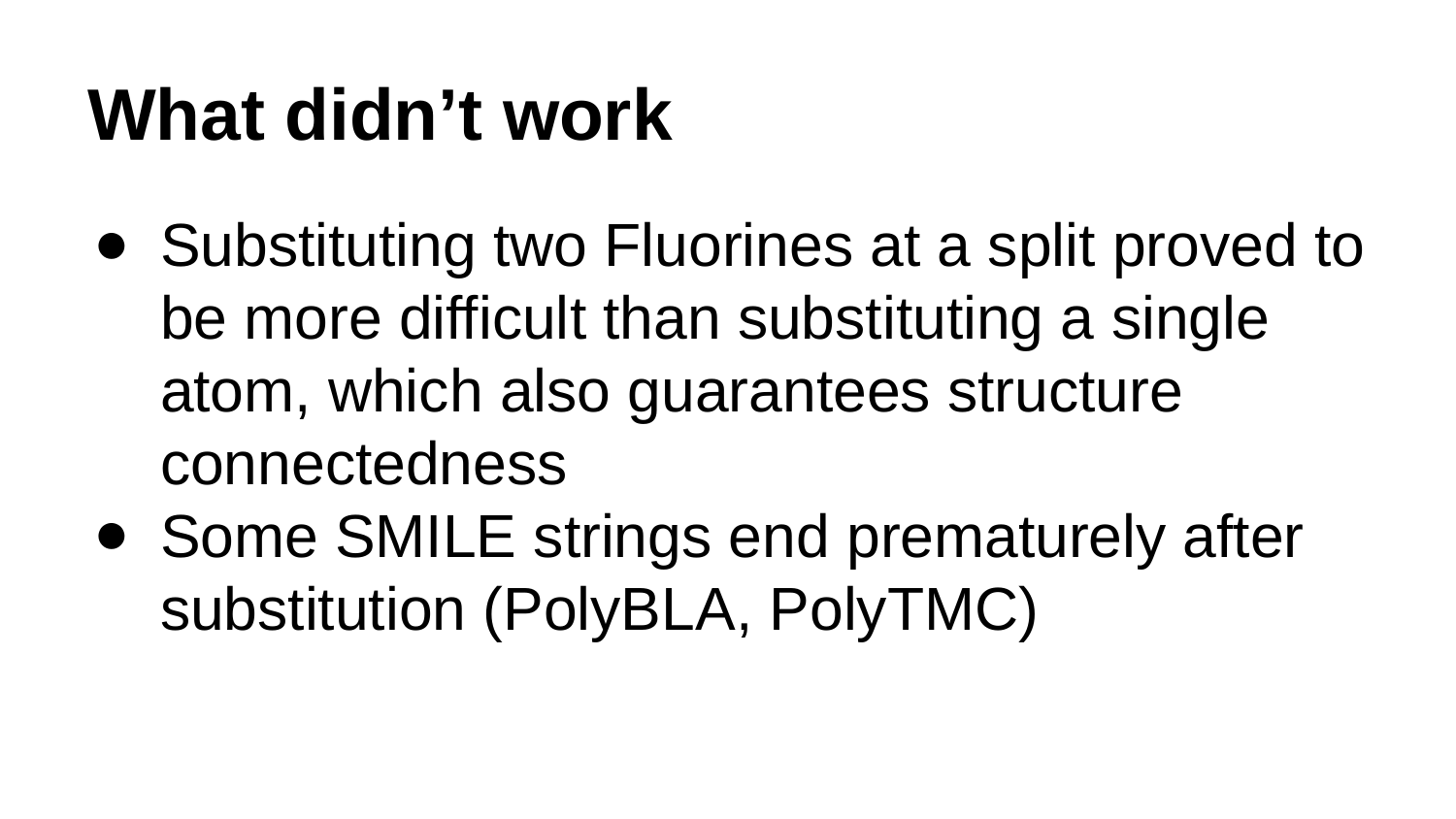

# What didn’t work
Substituting two Fluorines at a split proved to be more difficult than substituting a single atom, which also guarantees structure connectedness
Some SMILE strings end prematurely after substitution (PolyBLA, PolyTMC)